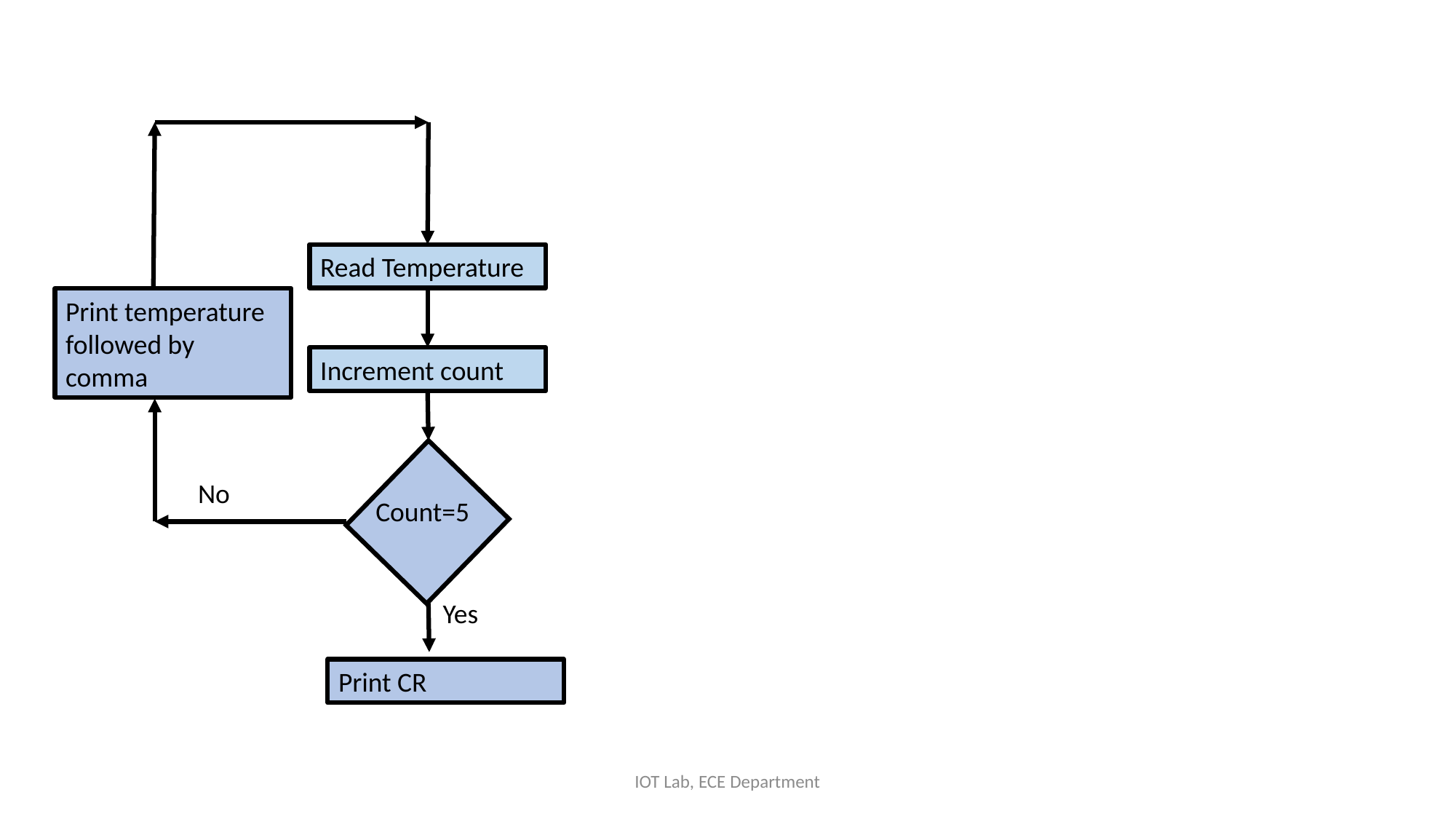

Read Temperature
Print temperature followed by comma
Increment count

No
Count=5
Yes
Print CR
IOT Lab, ECE Department